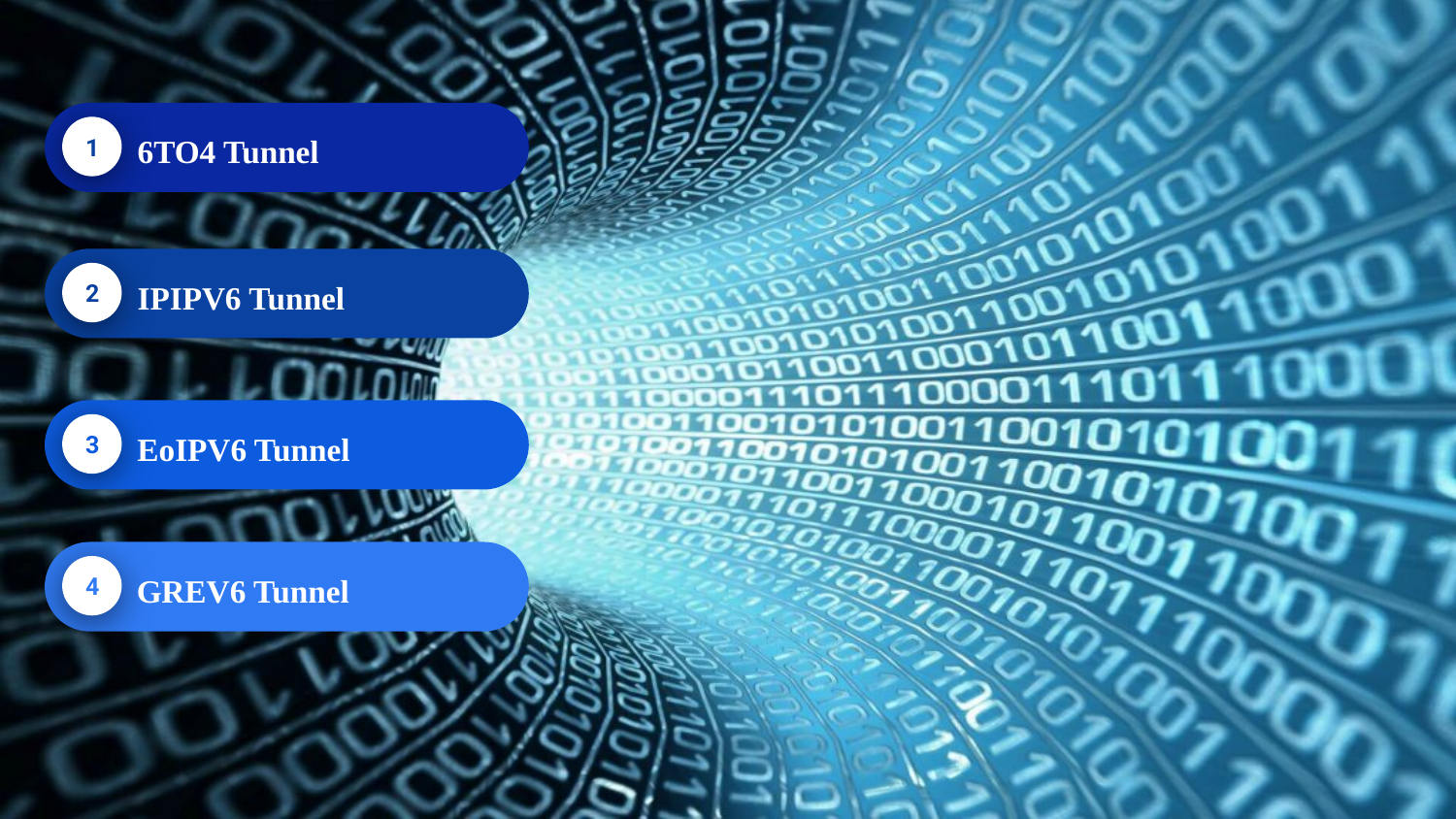

6TO4 Tunnel

1

IPIPV6 Tunnel

2

EoIPV6 Tunnel

3

GREV6 Tunnel

4